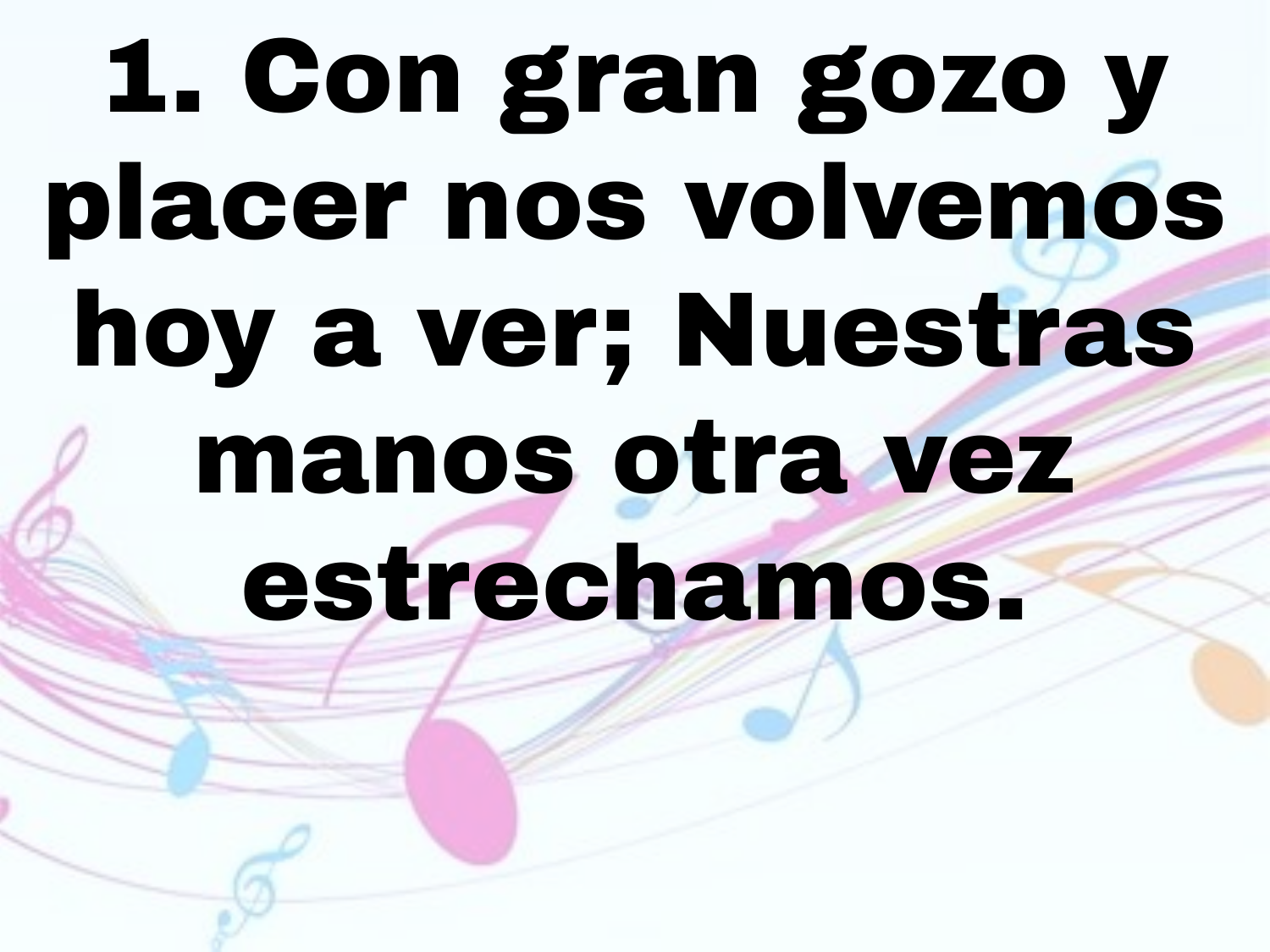

1. Con gran gozo y placer nos volvemos hoy a ver; Nuestras manos otra vez estrechamos.